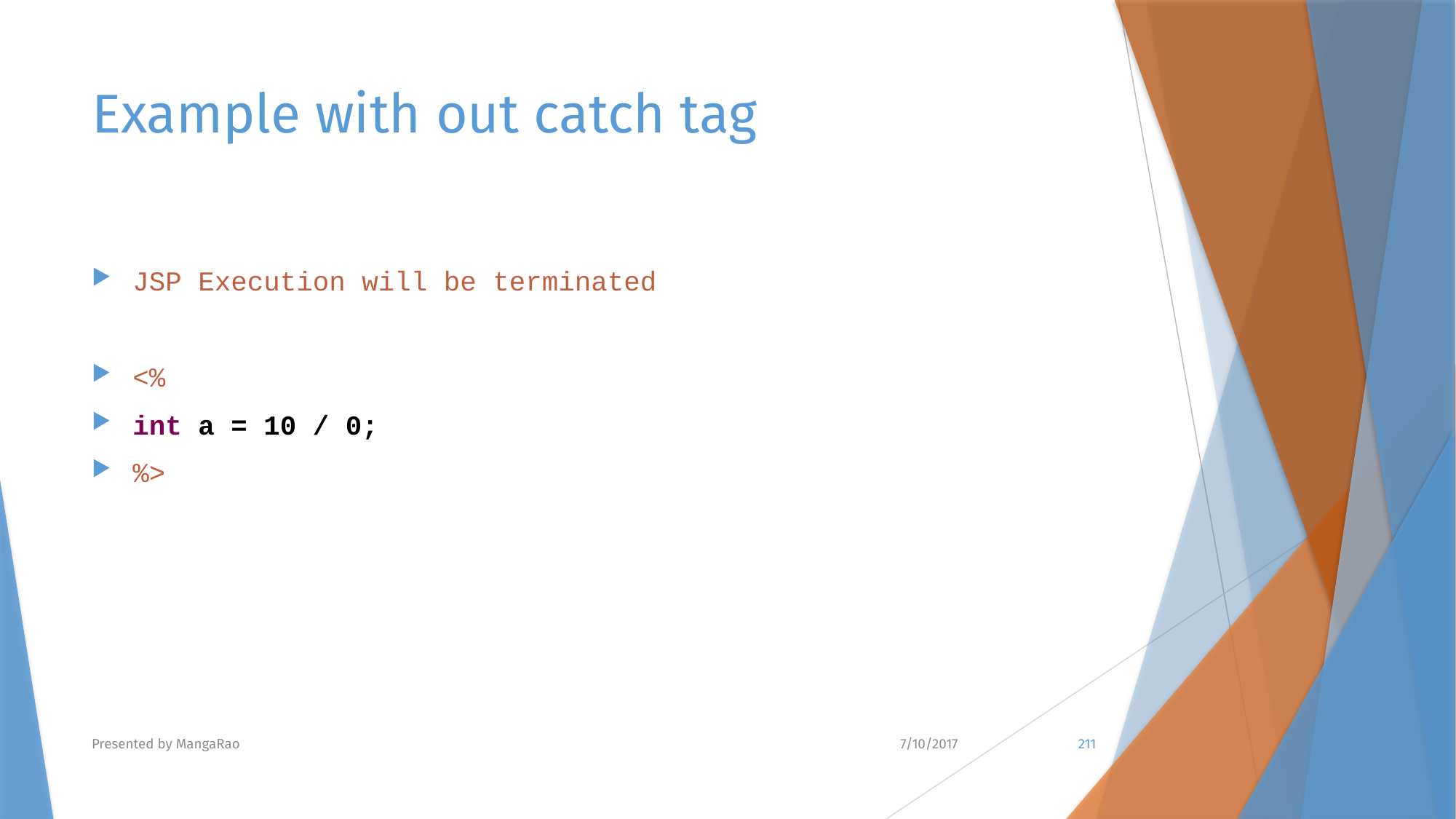

# Example with out catch tag
JSP Execution will be terminated

<%
int a = 10 / 0;
%>
Presented by MangaRao
7/10/2017
211